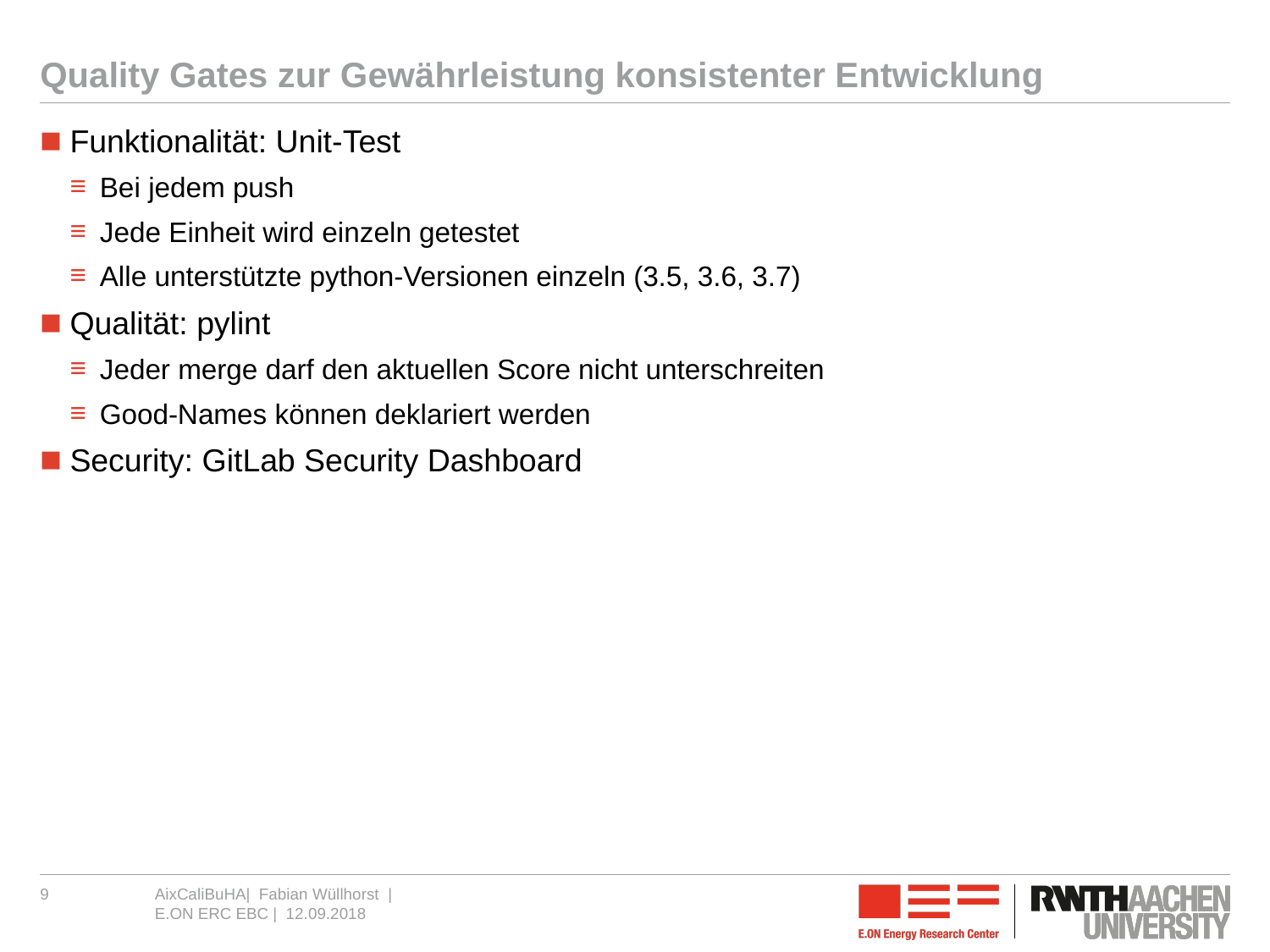

# Quality Gates zur Gewährleistung konsistenter Entwicklung
Funktionalität: Unit-Test
Bei jedem push
Jede Einheit wird einzeln getestet
Alle unterstützte python-Versionen einzeln (3.5, 3.6, 3.7)
Qualität: pylint
Jeder merge darf den aktuellen Score nicht unterschreiten
Good-Names können deklariert werden
Security: GitLab Security Dashboard